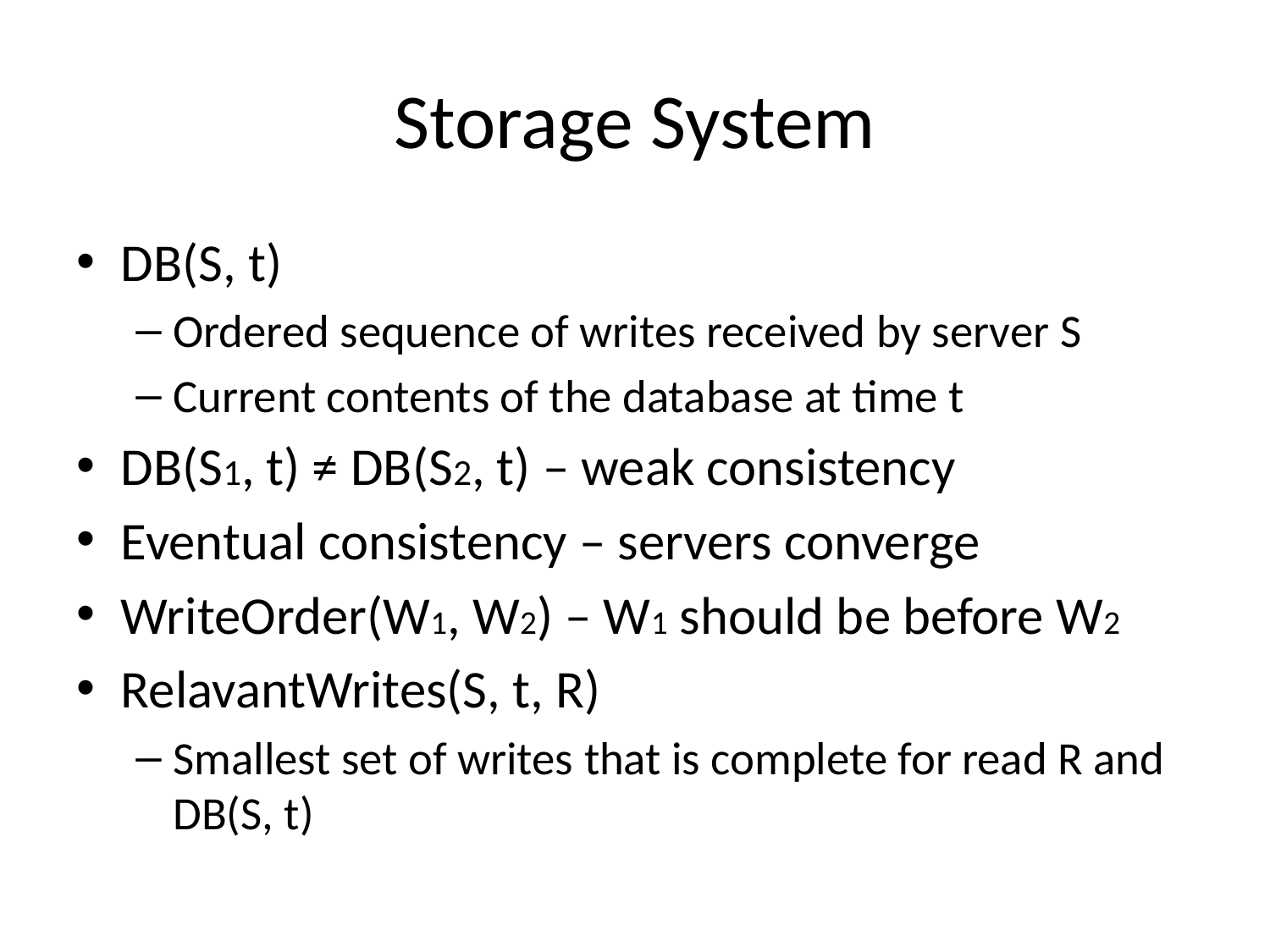

# Storage System
DB(S, t)
Ordered sequence of writes received by server S
Current contents of the database at time t
DB(S1, t) ≠ DB(S2, t) – weak consistency
Eventual consistency – servers converge
WriteOrder(W1, W2) – W1 should be before W2
RelavantWrites(S, t, R)
Smallest set of writes that is complete for read R and DB(S, t)